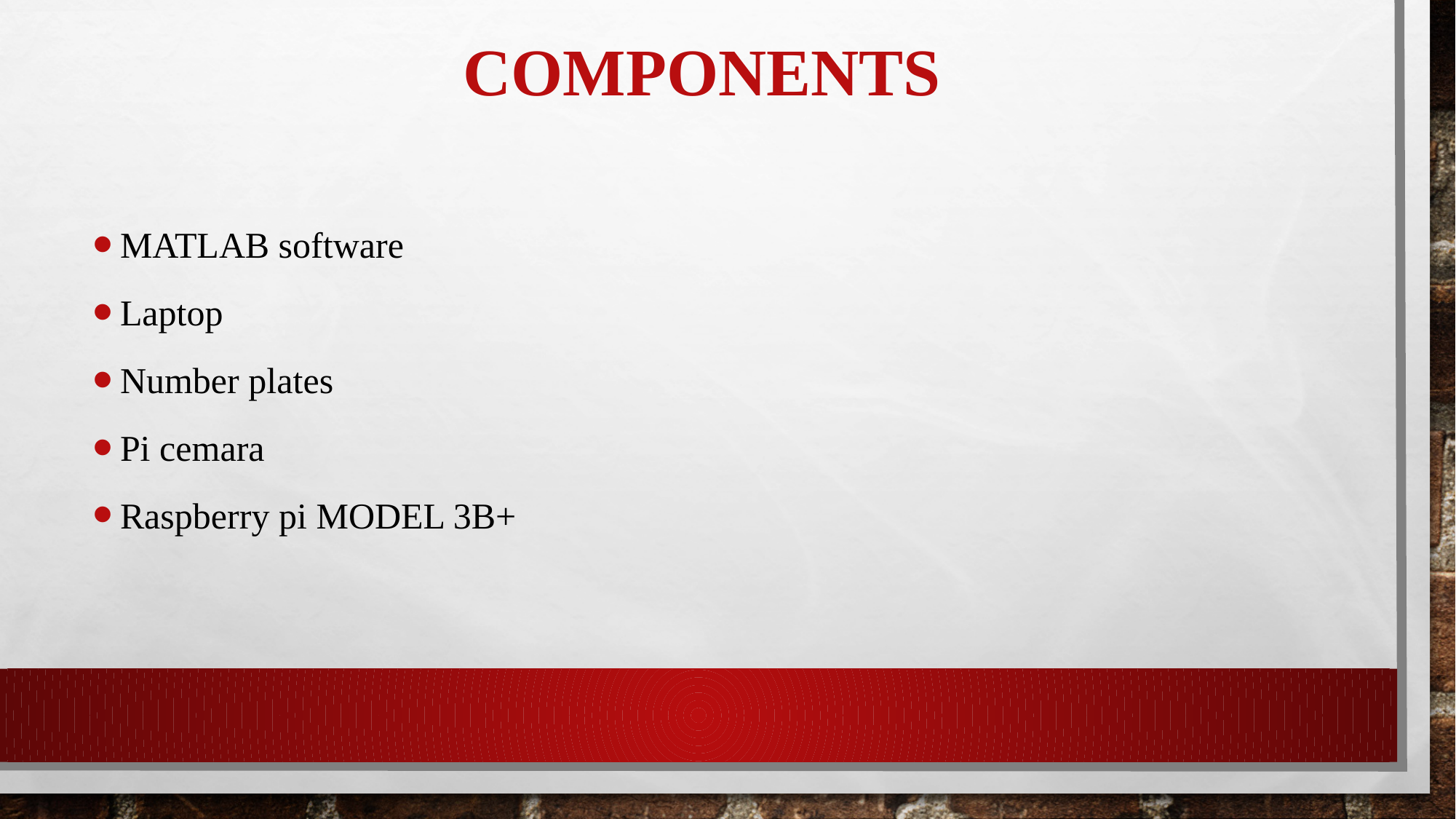

# COMPONENTS

MATLAB software
Laptop
Number plates
Pi cemara
Raspberry pi MODEL 3B+